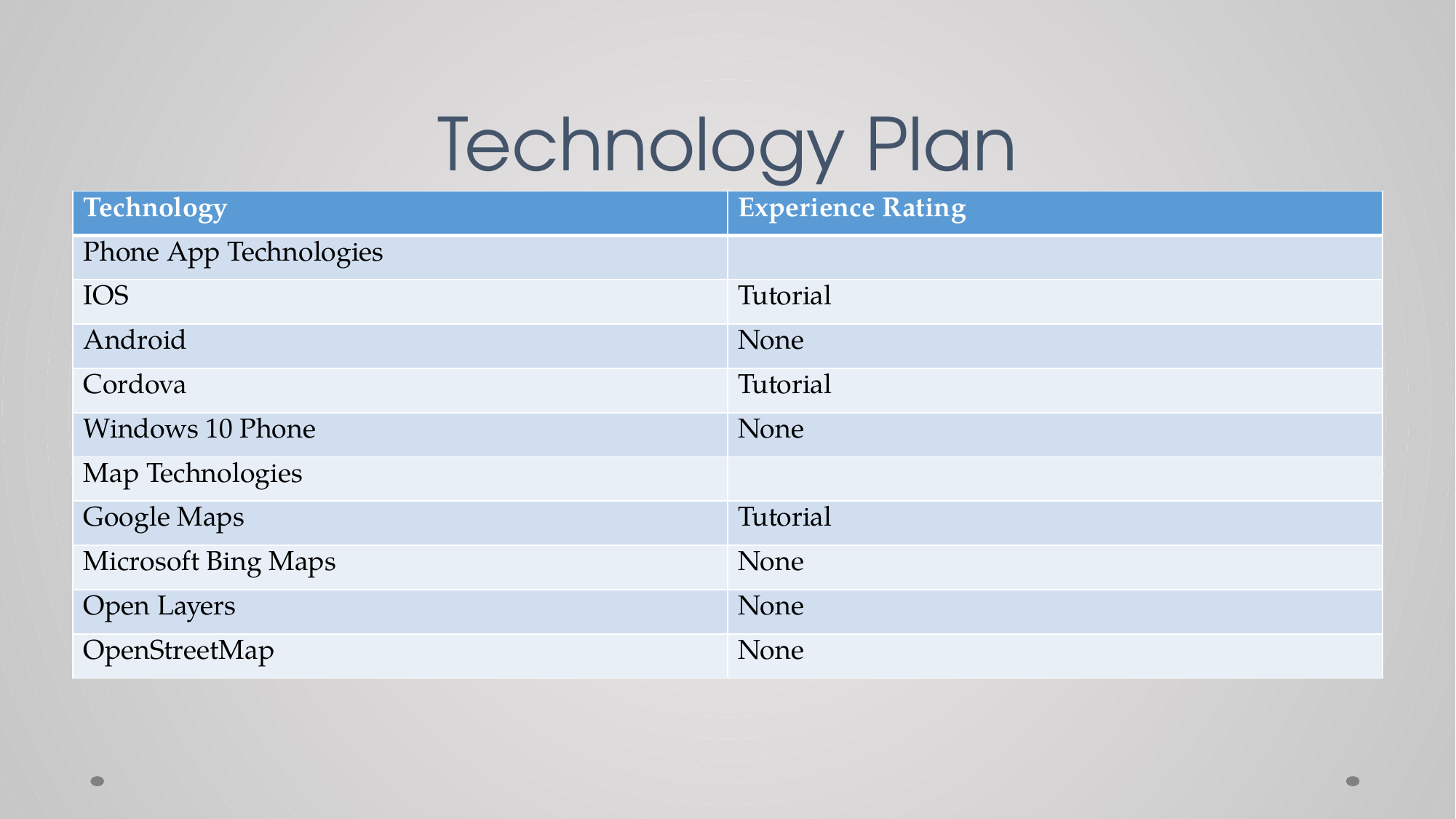

# Technology Plan
| Technology | Experience Rating |
| --- | --- |
| Phone App Technologies |  |
| IOS | Tutorial |
| Android | None |
| Cordova | Tutorial |
| Windows 10 Phone | None |
| Map Technologies |  |
| Google Maps | Tutorial |
| Microsoft Bing Maps | None |
| Open Layers | None |
| OpenStreetMap | None |